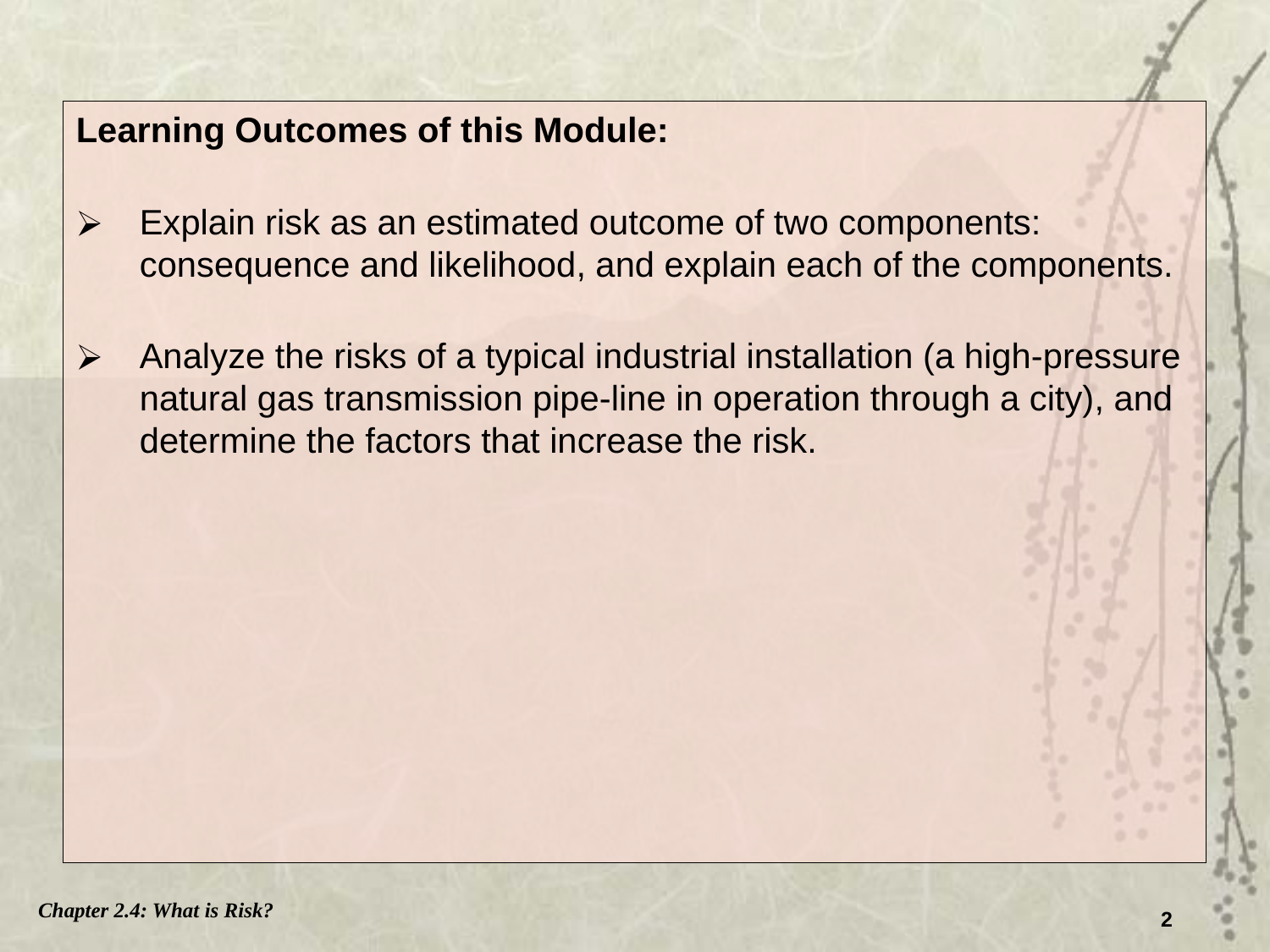

Learning Outcomes of this Module:

Explain risk as an estimated outcome of two components: consequence and likelihood, and explain each of the components.

Analyze the risks of a typical industrial installation (a high-pressure natural gas transmission pipe-line in operation through a city), and determine the factors that increase the risk.

Chapter 2.4: What is Risk?
2